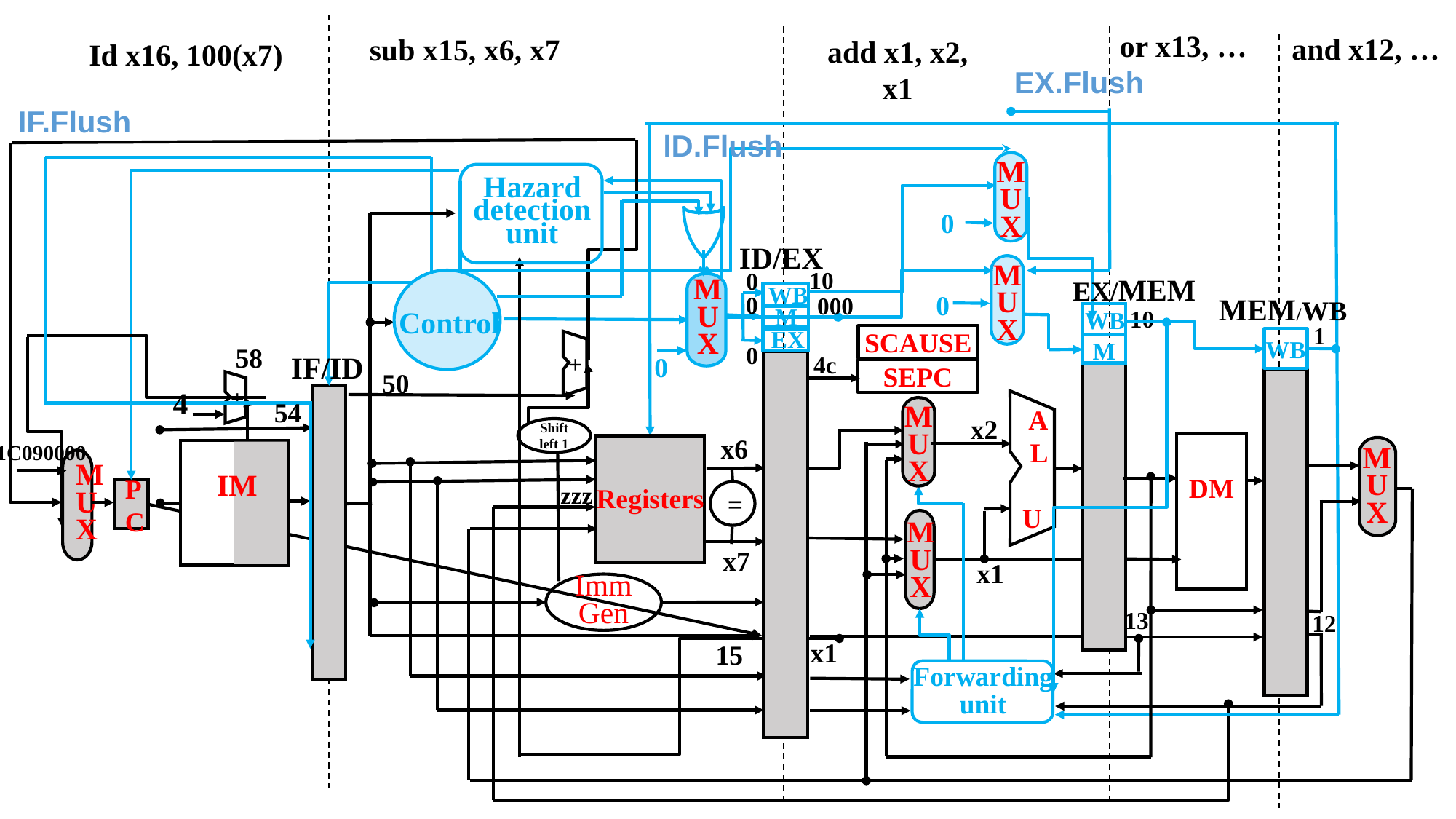

or x13, …
and x12, …
sub x15, x6, x7
add x1, x2, x1
Id x16, 100(x7)
EX.Flush
IF.Flush
lD.Flush

M
U
X

Hazard detection unit
0
ID/EX
EX
WB

M

M
U
X

10
0
EX/MEM

Control
M
U
X

0
0
MEM/WB
000
10
WB

1
SCAUSE
SEPC
WB
 M
0
58
IF/ID
4c
0
+
50

4

+
54
M
U
X

x2
Shift left 1
x6

DM
1C090000

Registers
M
U
X

IM
  A
  L
  U
M
U
X

zzz
PC
=
M
U
X

x7
x1
Imm Gen
13
12
x1
15
Forwarding
unit